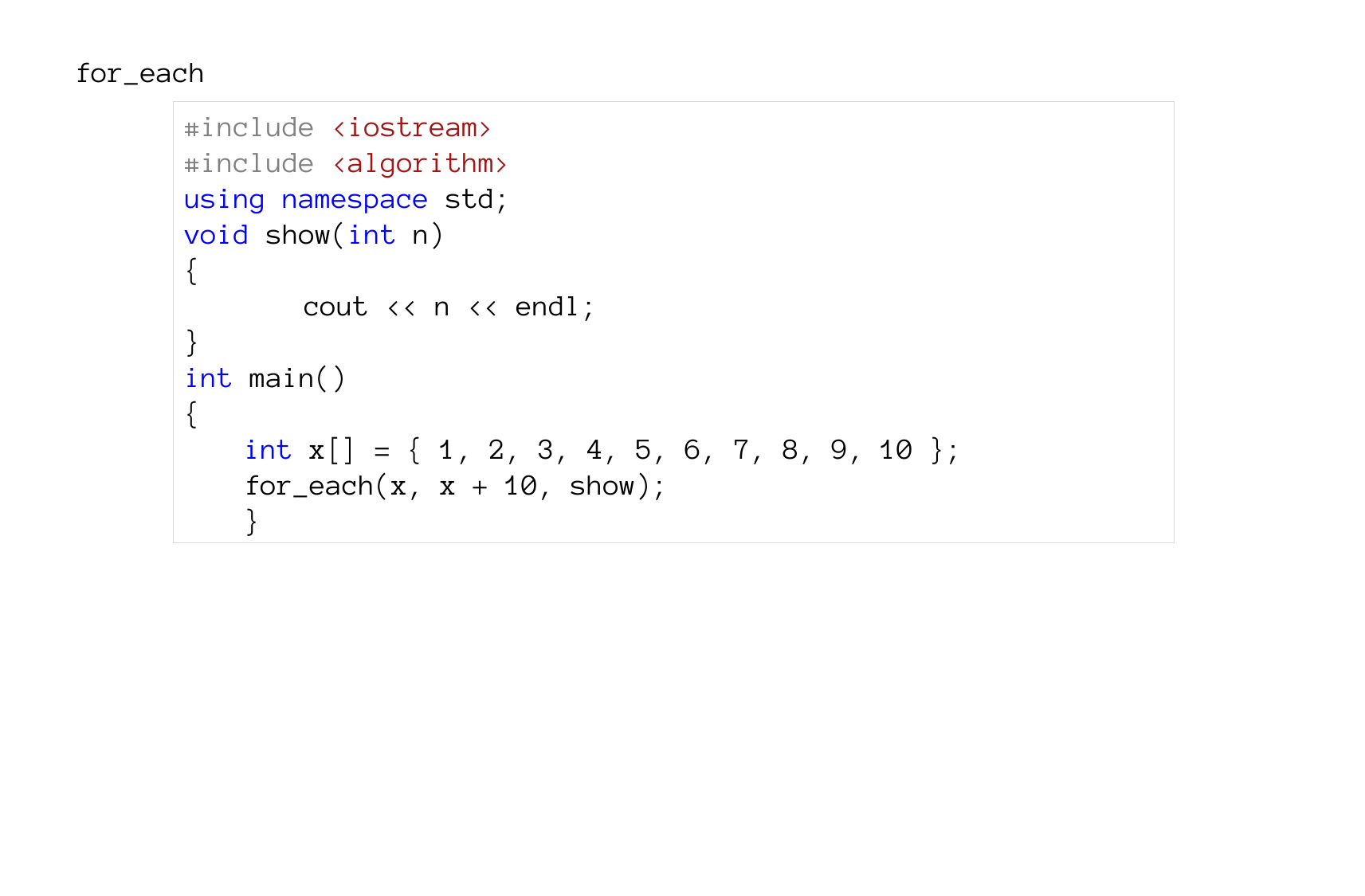

for_each
#include <iostream>
#include <algorithm>
using namespace std;
void show(int n)
{
	cout << n << endl;
}
int main()
{
int x[] = { 1, 2, 3, 4, 5, 6, 7, 8, 9, 10 };
for_each(x, x + 10, show);
}